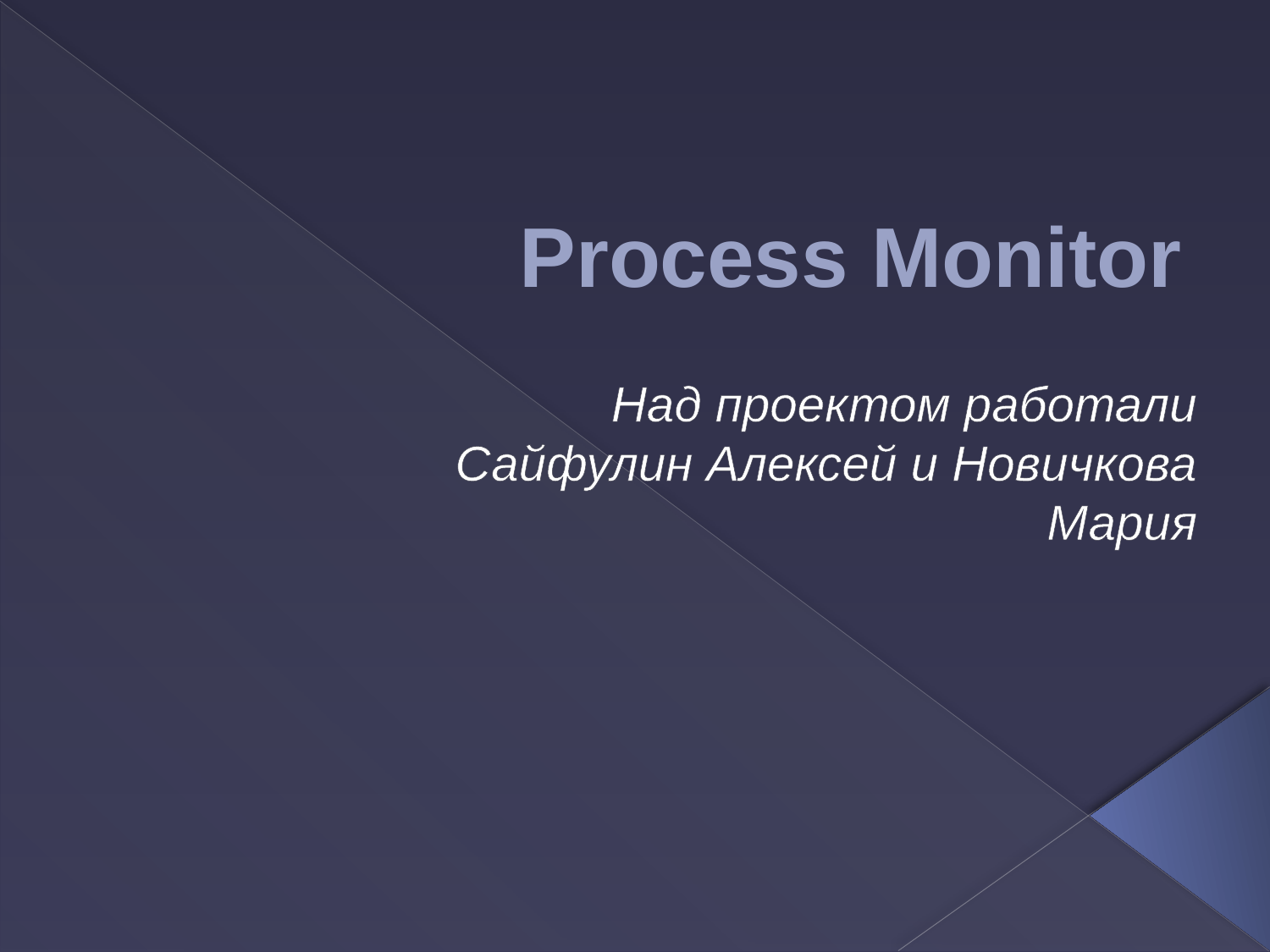

# Process Monitor
Над проектом работали Сайфулин Алексей и Новичкова Мария